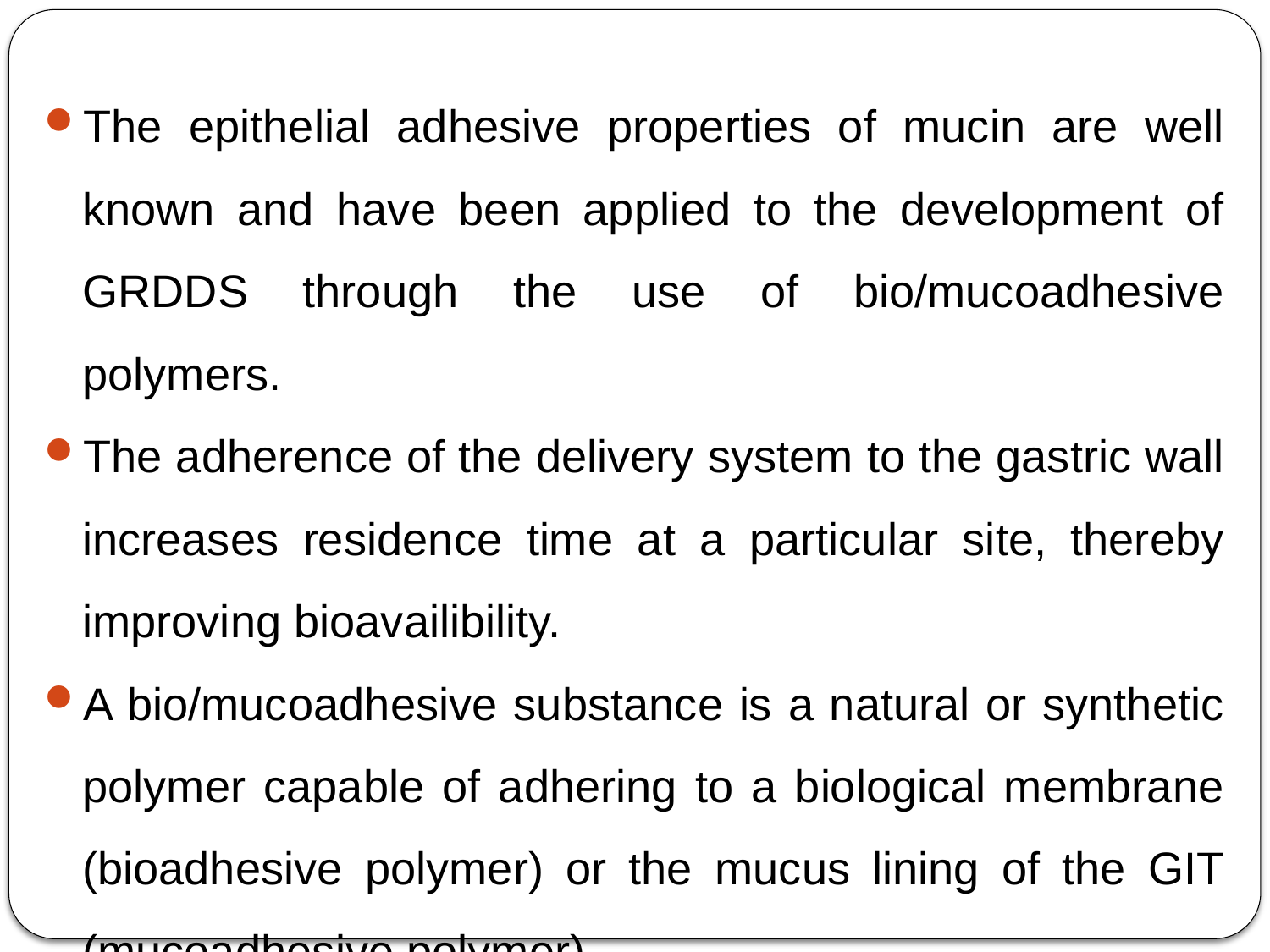

The epithelial adhesive properties of mucin are well known and have been applied to the development of GRDDS through the use of bio/mucoadhesive polymers.
The adherence of the delivery system to the gastric wall increases residence time at a particular site, thereby improving bioavailibility.
A bio/mucoadhesive substance is a natural or synthetic polymer capable of adhering to a biological membrane (bioadhesive polymer) or the mucus lining of the GIT (mucoadhesive polymer).
The characteristics of these polymers are molecular flexibility, hydrophilic functional groups, and specific molecular weight, chain length, and conformation.
61